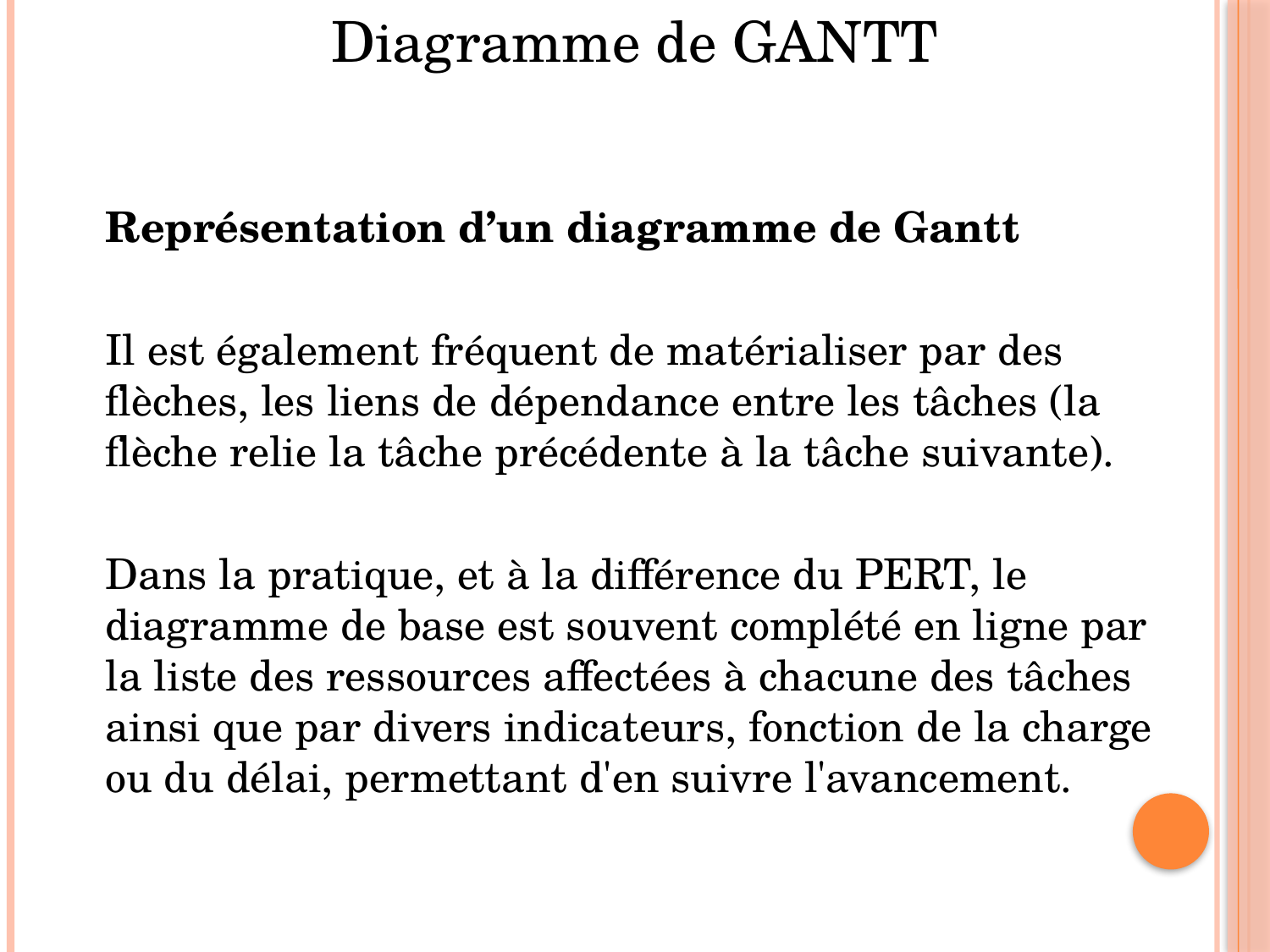

Diagramme de GANTT

	Représentation d’un diagramme de Gantt

	Il est également fréquent de matérialiser par des flèches, les liens de dépendance entre les tâches (la flèche relie la tâche précédente à la tâche suivante).

	Dans la pratique, et à la différence du PERT, le diagramme de base est souvent complété en ligne par la liste des ressources affectées à chacune des tâches ainsi que par divers indicateurs, fonction de la charge ou du délai, permettant d'en suivre l'avancement.